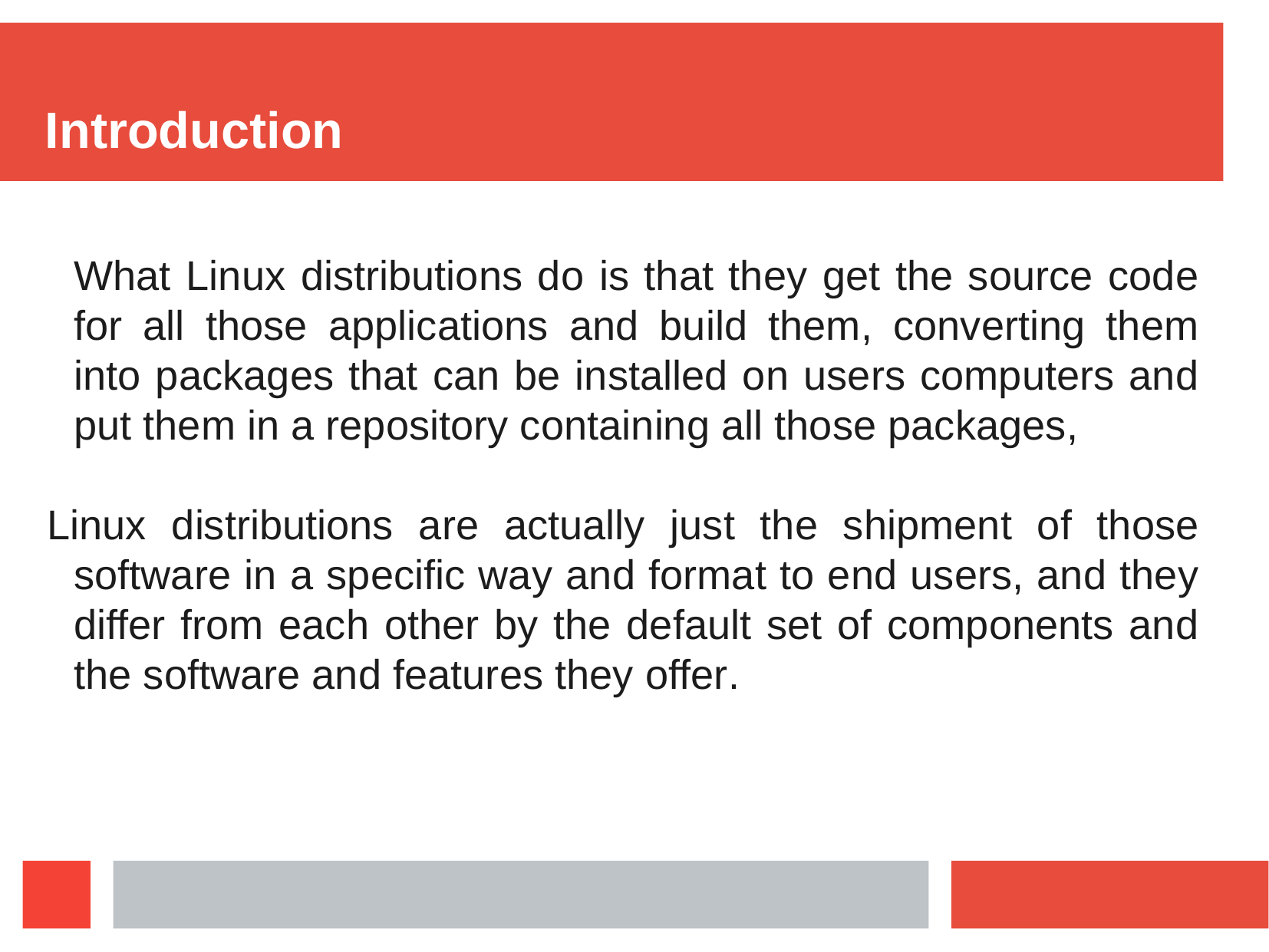

Introduction
What Linux distributions do is that they get the source code for all those applications and build them, converting them into packages that can be installed on users computers and put them in a repository containing all those packages,

Linux distributions are actually just the shipment of those software in a specific way and format to end users, and they differ from each other by the default set of components and the software and features they offer.